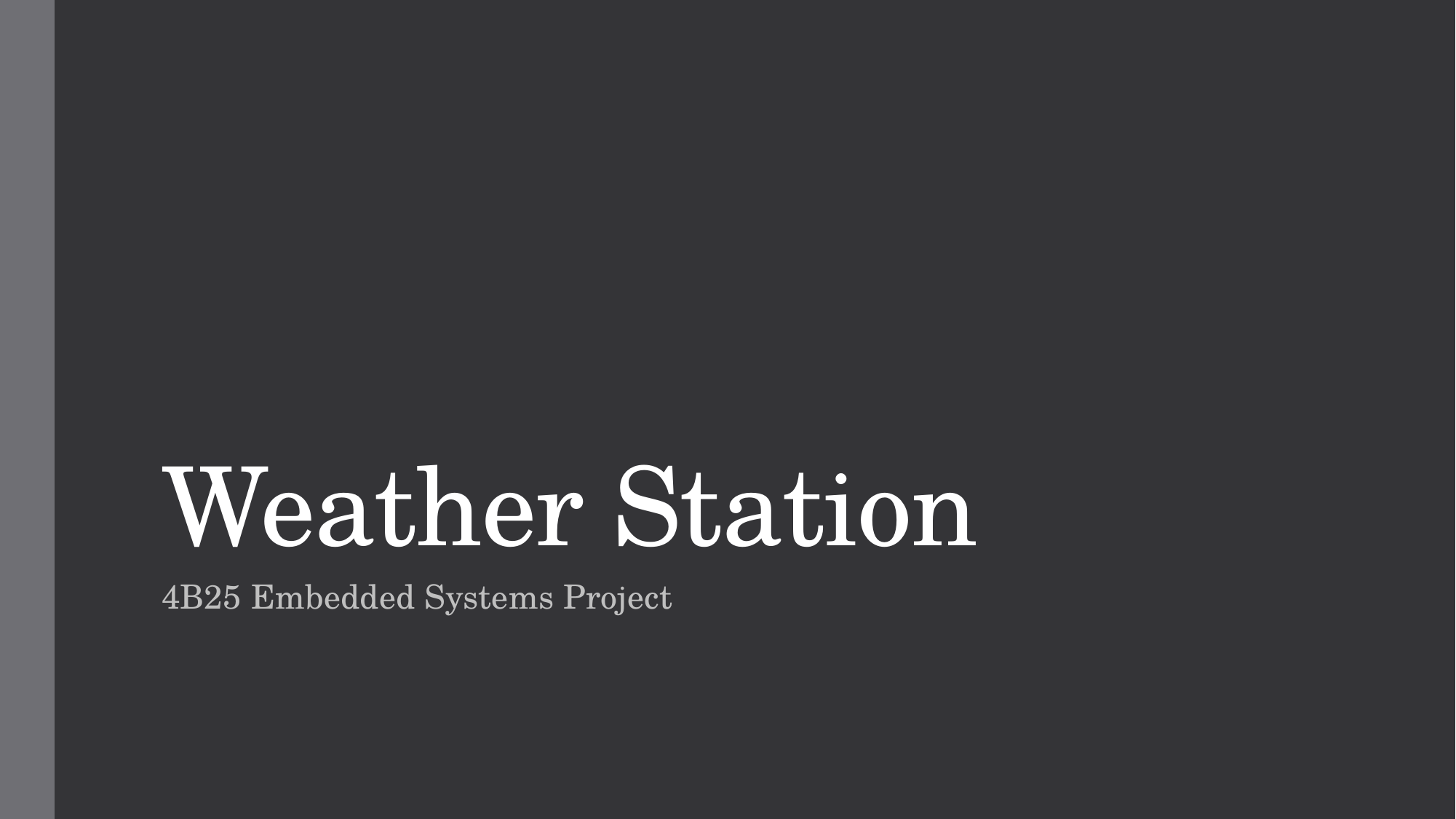

# Weather Station
4B25 Embedded Systems Project